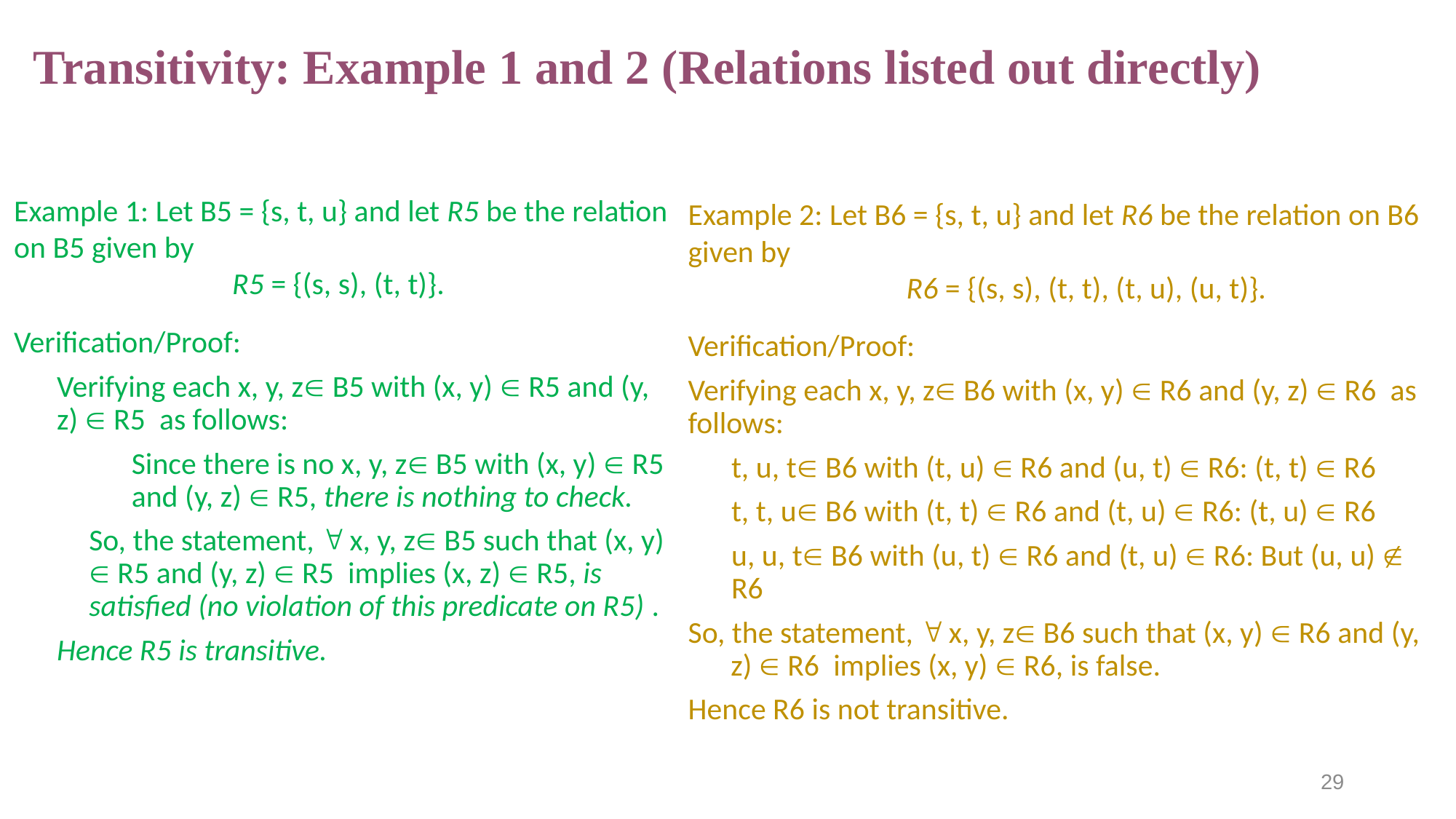

# Transitivity: Example 1 and 2 (Relations listed out directly)
Example 1: Let B5 = {s, t, u} and let R5 be the relation on B5 given by
		R5 = {(s, s), (t, t)}.

Verification/Proof:
Verifying each x, y, z∈ B5 with (x, y) ∈ R5 and (y, z) ∈ R5  as follows:
	Since there is no x, y, z∈ B5 with (x, y) ∈ R5 and (y, z) ∈ R5, there is nothing to check.
	So, the statement, ∀ x, y, z∈ B5 such that (x, y) ∈ R5 and (y, z) ∈ R5  implies (x, z) ∈ R5, is satisfied (no violation of this predicate on R5) .
	Hence R5 is transitive.
Example 2: Let B6 = {s, t, u} and let R6 be the relation on B6 given by
		R6 = {(s, s), (t, t), (t, u), (u, t)}.

Verification/Proof:
Verifying each x, y, z∈ B6 with (x, y) ∈ R6 and (y, z) ∈ R6  as follows:
	t, u, t∈ B6 with (t, u) ∈ R6 and (u, t) ∈ R6: (t, t) ∈ R6
	t, t, u∈ B6 with (t, t) ∈ R6 and (t, u) ∈ R6: (t, u) ∈ R6
	u, u, t∈ B6 with (u, t) ∈ R6 and (t, u) ∈ R6: But (u, u) ∉ R6
So, the statement, ∀ x, y, z∈ B6 such that (x, y) ∈ R6 and (y, z) ∈ R6  implies (x, y) ∈ R6, is false.
Hence R6 is not transitive.
29